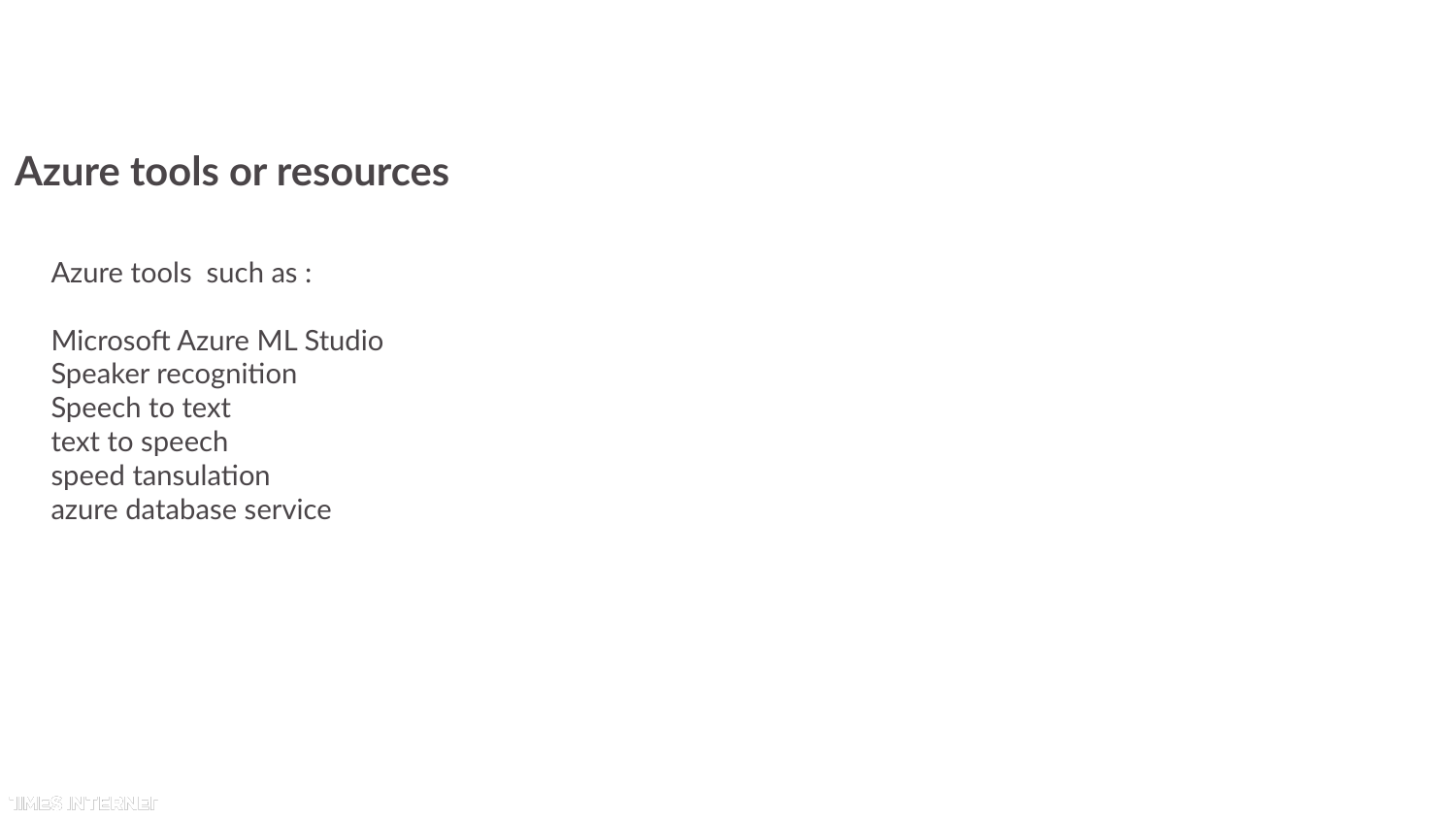

# Azure tools or resources
Azure tools  such as :
Microsoft Azure ML Studio
Speaker recognition
Speech to text
text to speech
speed tansulation
azure database service